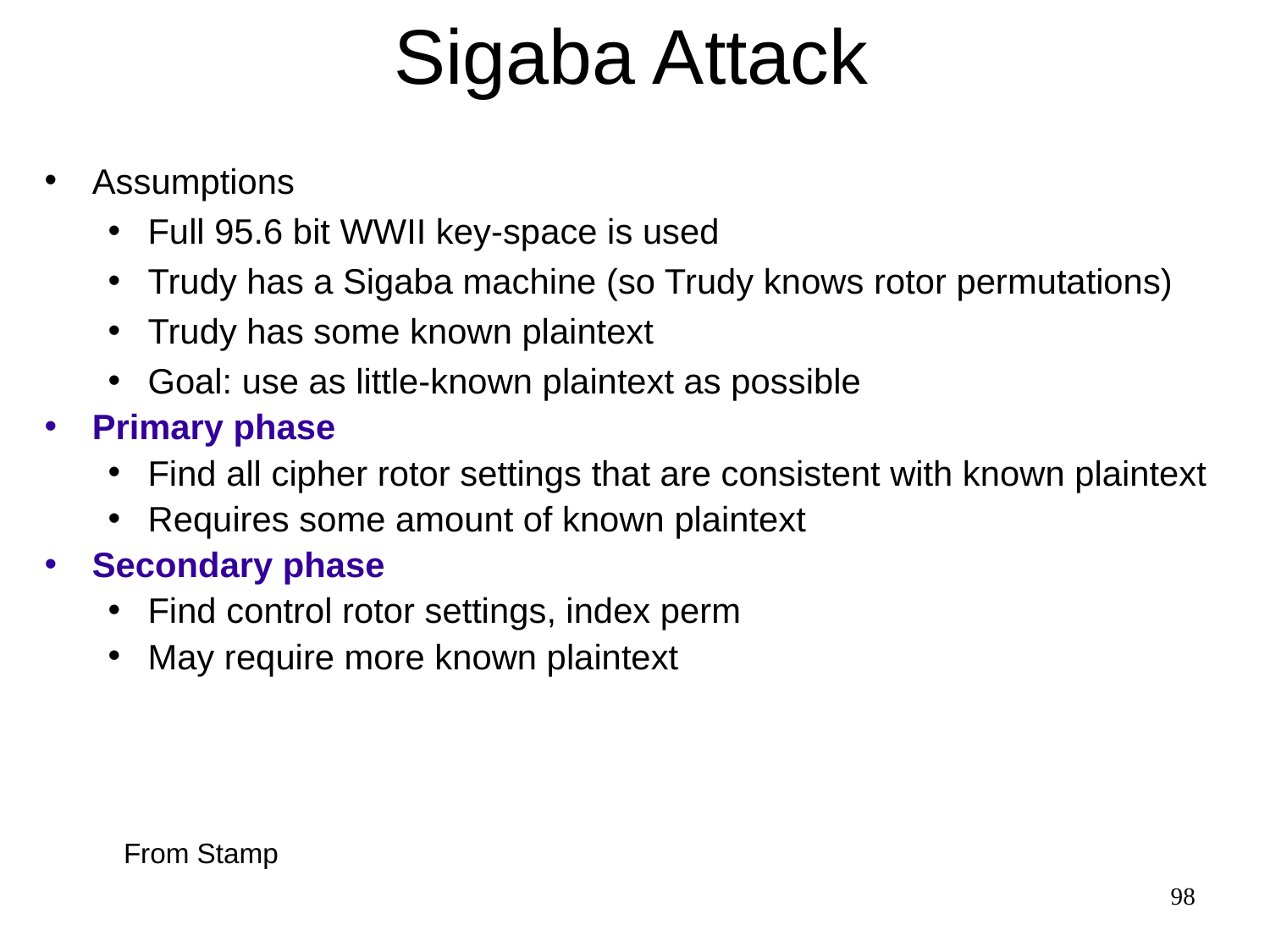

# Sigaba Attack
Assumptions
Full 95.6 bit WWII key-space is used
Trudy has a Sigaba machine (so Trudy knows rotor permutations)
Trudy has some known plaintext
Goal: use as little-known plaintext as possible
Primary phase
Find all cipher rotor settings that are consistent with known plaintext
Requires some amount of known plaintext
Secondary phase
Find control rotor settings, index perm
May require more known plaintext
From Stamp
98